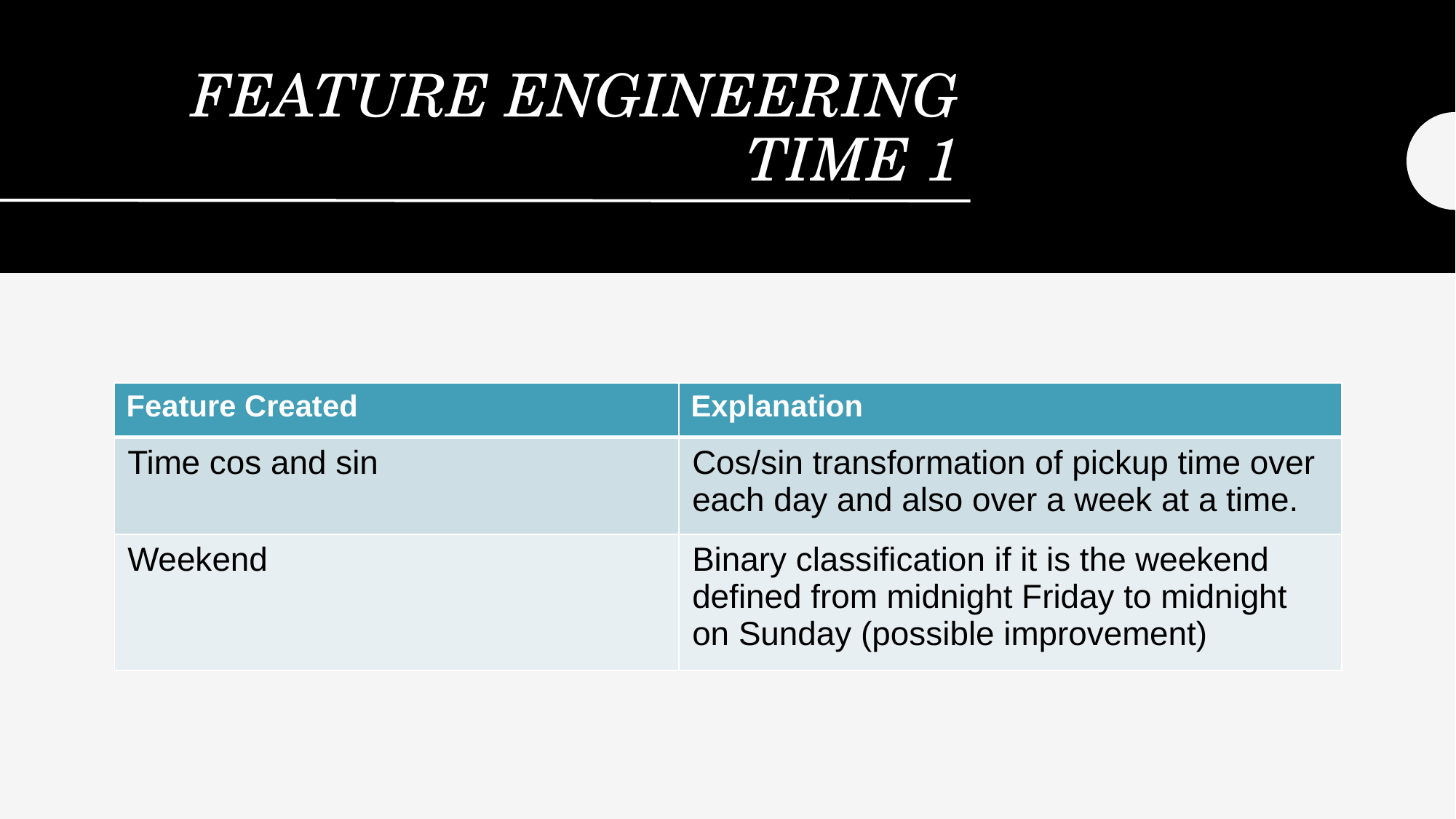

# Feature Engineering Time 1

| Feature Created | Explanation |
| --- | --- |
| Time cos and sin | Cos/sin transformation of pickup time over each day and also over a week at a time. |
| Weekend | Binary classification if it is the weekend defined from midnight Friday to midnight on Sunday (possible improvement) |